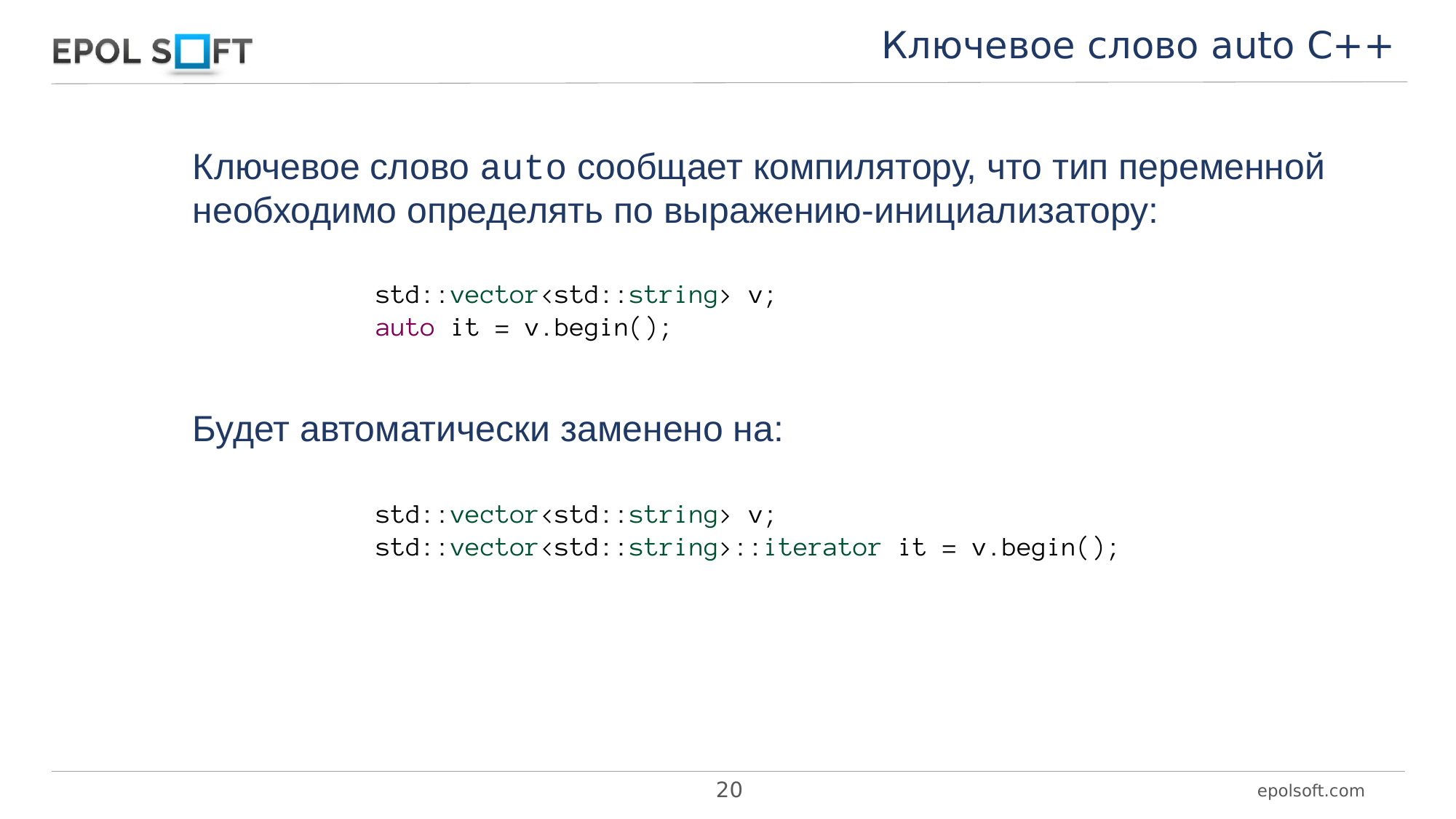

Ключевое слово auto С++
Ключевое слово auto сообщает компилятору, что тип переменной необходимо определять по выражению-инициализатору:
Будет автоматически заменено на:

std::vector<std::string> v;
auto it = v.begin();
std::vector<std::string> v;
std::vector<std::string>::iterator it = v.begin();
20